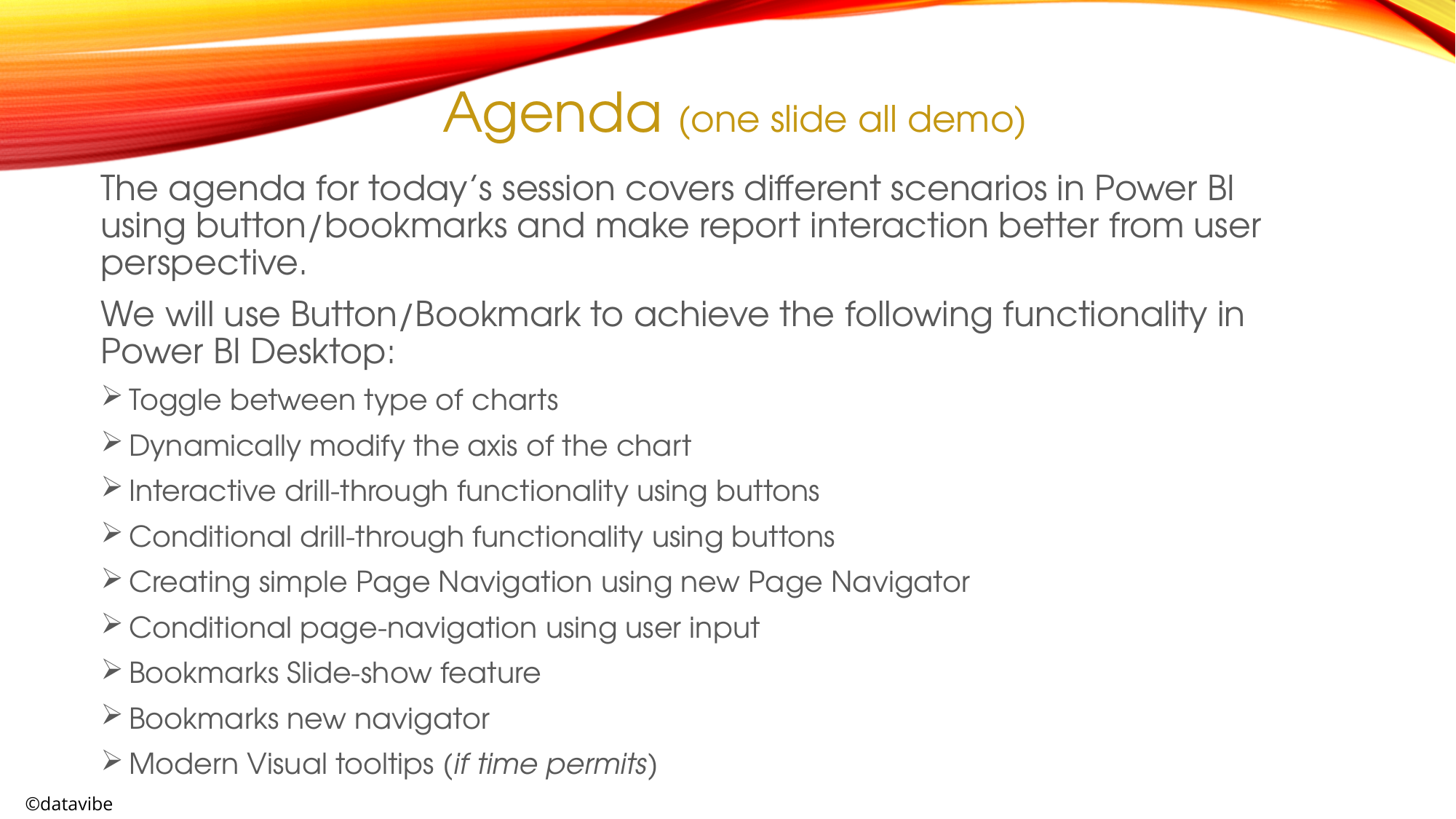

Agenda (one slide all demo)
The agenda for today’s session covers different scenarios in Power BI using button/bookmarks and make report interaction better from user perspective.
We will use Button/Bookmark to achieve the following functionality in Power BI Desktop:
Toggle between type of charts
Dynamically modify the axis of the chart
Interactive drill-through functionality using buttons
Conditional drill-through functionality using buttons
Creating simple Page Navigation using new Page Navigator
Conditional page-navigation using user input
Bookmarks Slide-show feature
Bookmarks new navigator
Modern Visual tooltips (if time permits)

©datavibe